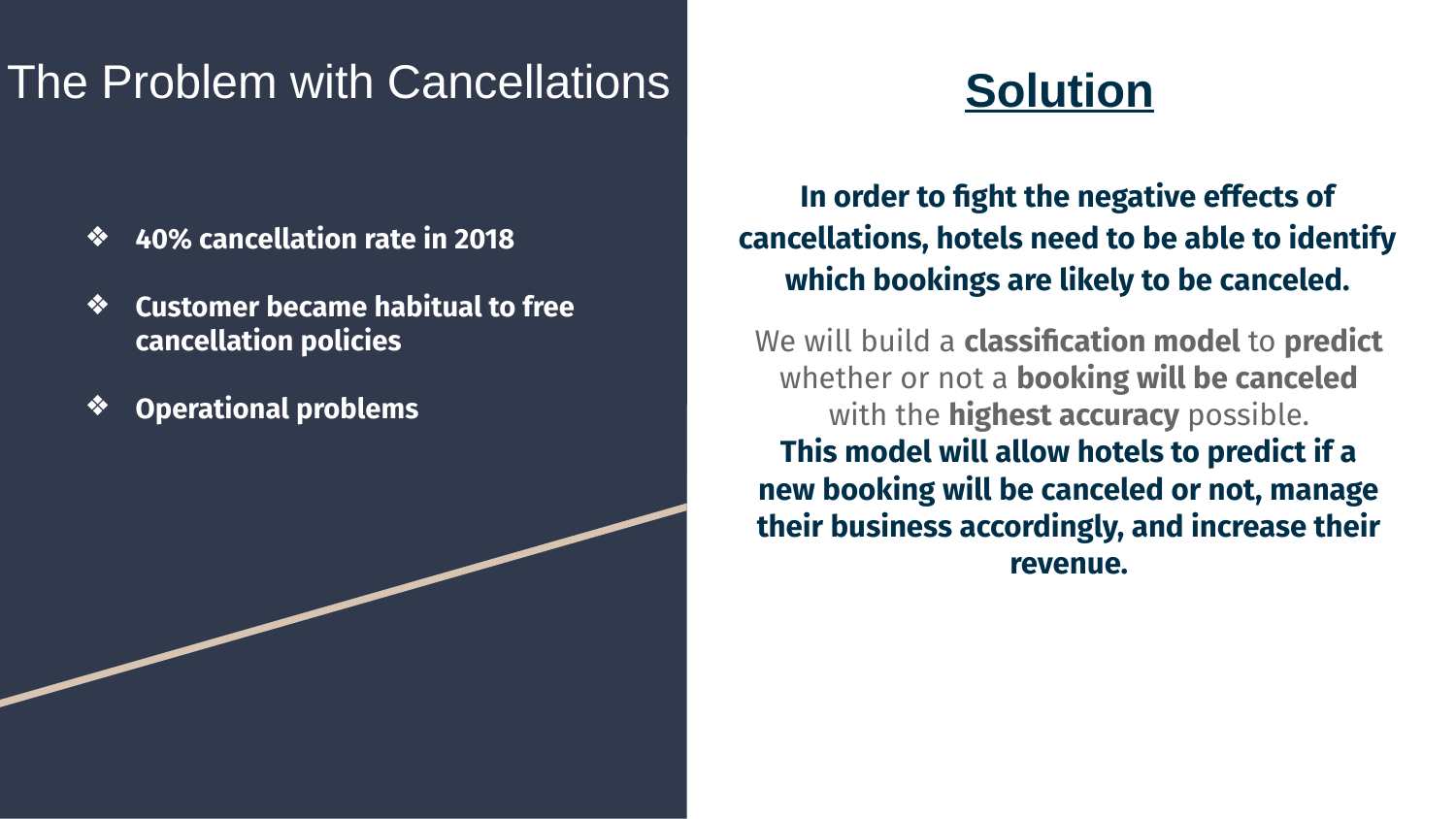

# The Problem with Cancellations

Solution
In order to ﬁght the negative effects of cancellations, hotels need to be able to identify which bookings are likely to be canceled.
We will build a classiﬁcation model to predict whether or not a booking will be canceled with the highest accuracy possible.
This model will allow hotels to predict if a new booking will be canceled or not, manage their business accordingly, and increase their revenue.

40% cancellation rate in 2018
Customer became habitual to free cancellation policies
Operational problems